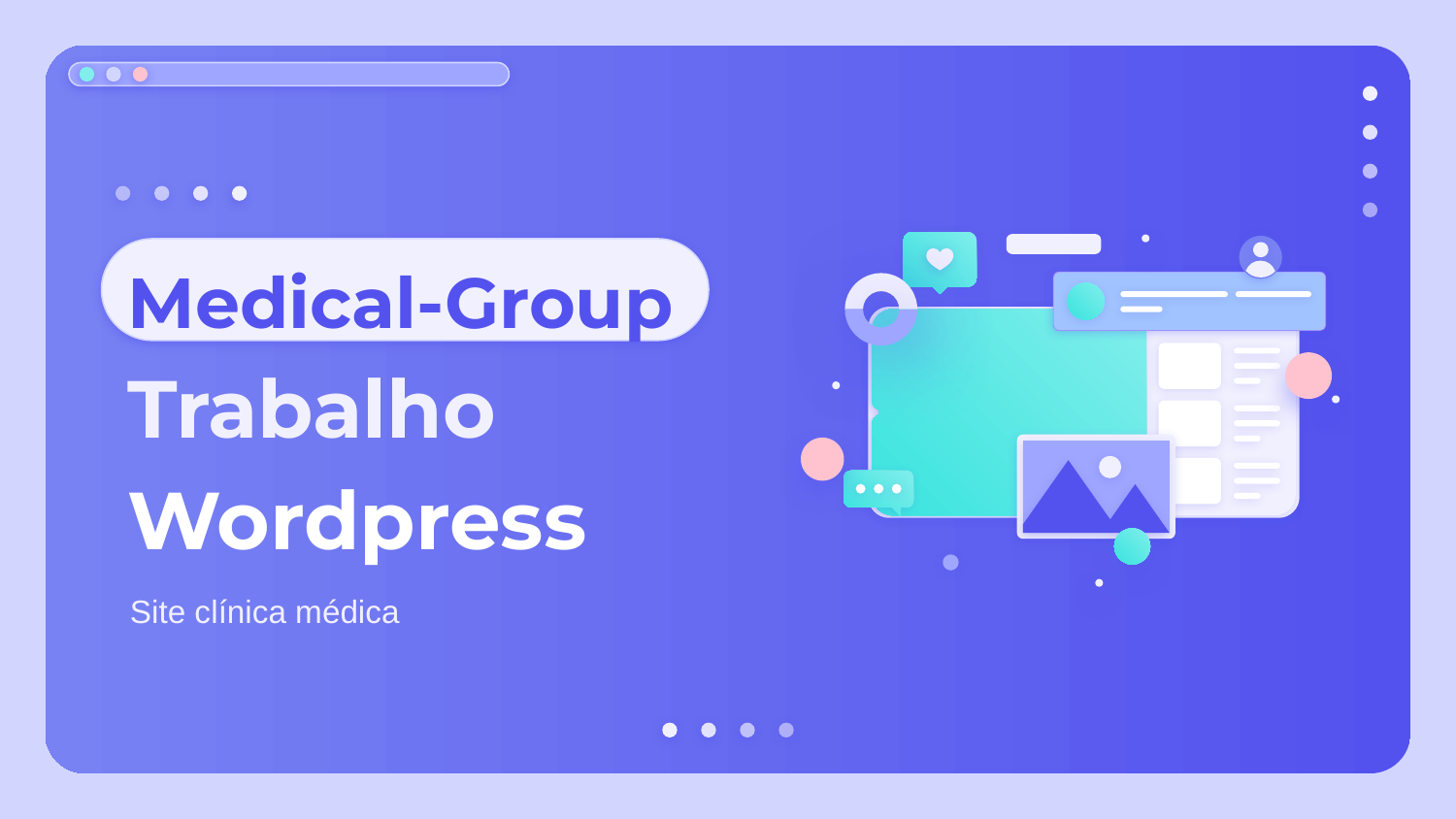

# Medical-Group
Trabalho
Wordpress

Site clínica médica